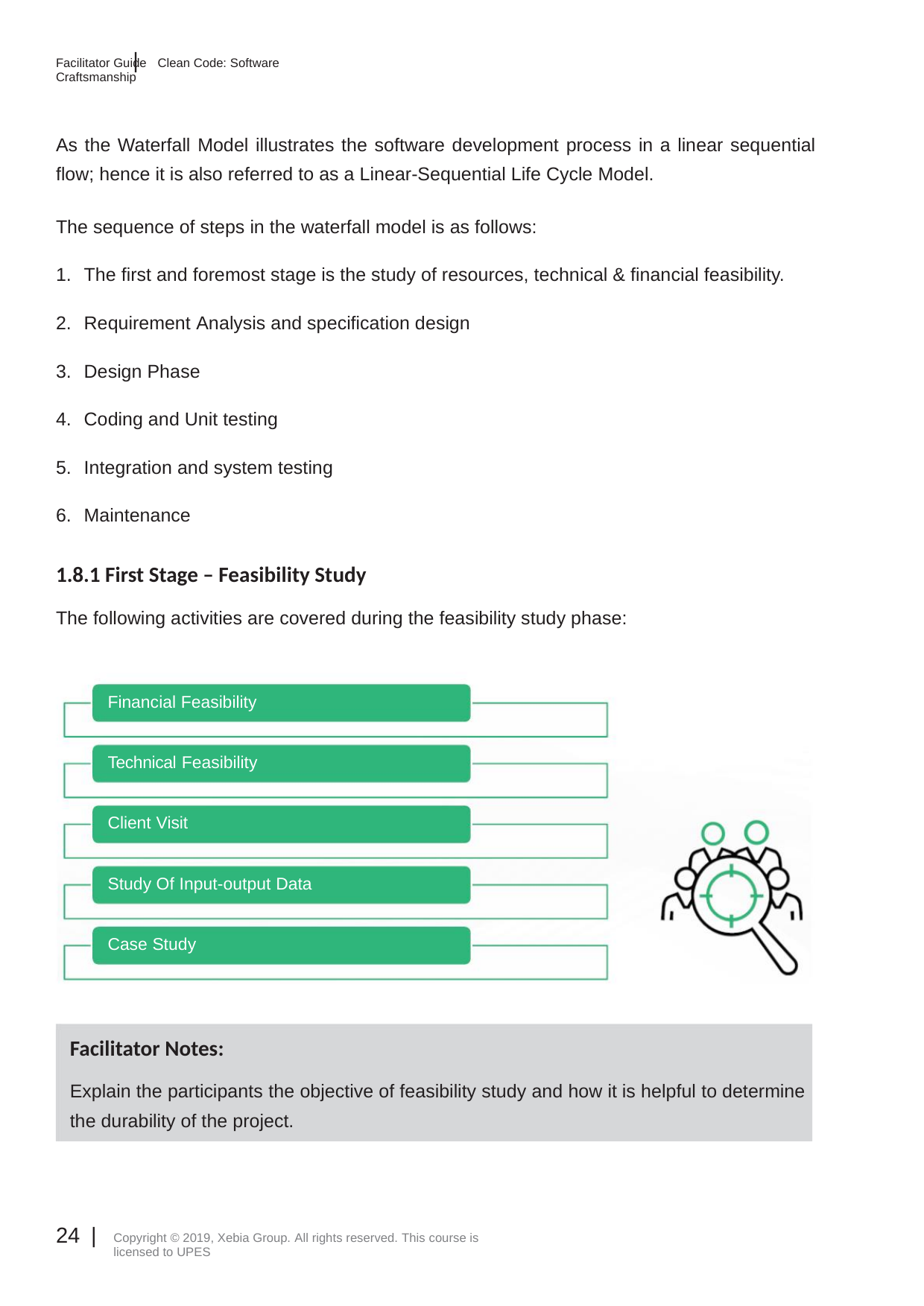

|
Facilitator Guide Clean Code: Software Craftsmanship
As the Waterfall Model illustrates the software development process in a linear sequential
ﬂow; hence it is also referred to as a Linear-Sequential Life Cycle Model.
The sequence of steps in the waterfall model is as follows:
1. The ﬁrst and foremost stage is the study of resources, technical & ﬁnancial feasibility.
2. Requirement Analysis and speciﬁcation design
3. Design Phase
4. Coding and Unit testing
5. Integration and system testing
6. Maintenance
1.8.1 First Stage – Feasibility Study

The following activities are covered during the feasibility study phase:
Financial Feasibility
Technical Feasibility
Client Visit
Study Of Input-output Data
Case Study

Facilitator Notes:
Explain the participants the objective of feasibility study and how it is helpful to determine
the durability of the project.
24 |
Copyright © 2019, Xebia Group. All rights reserved. This course is licensed to UPES